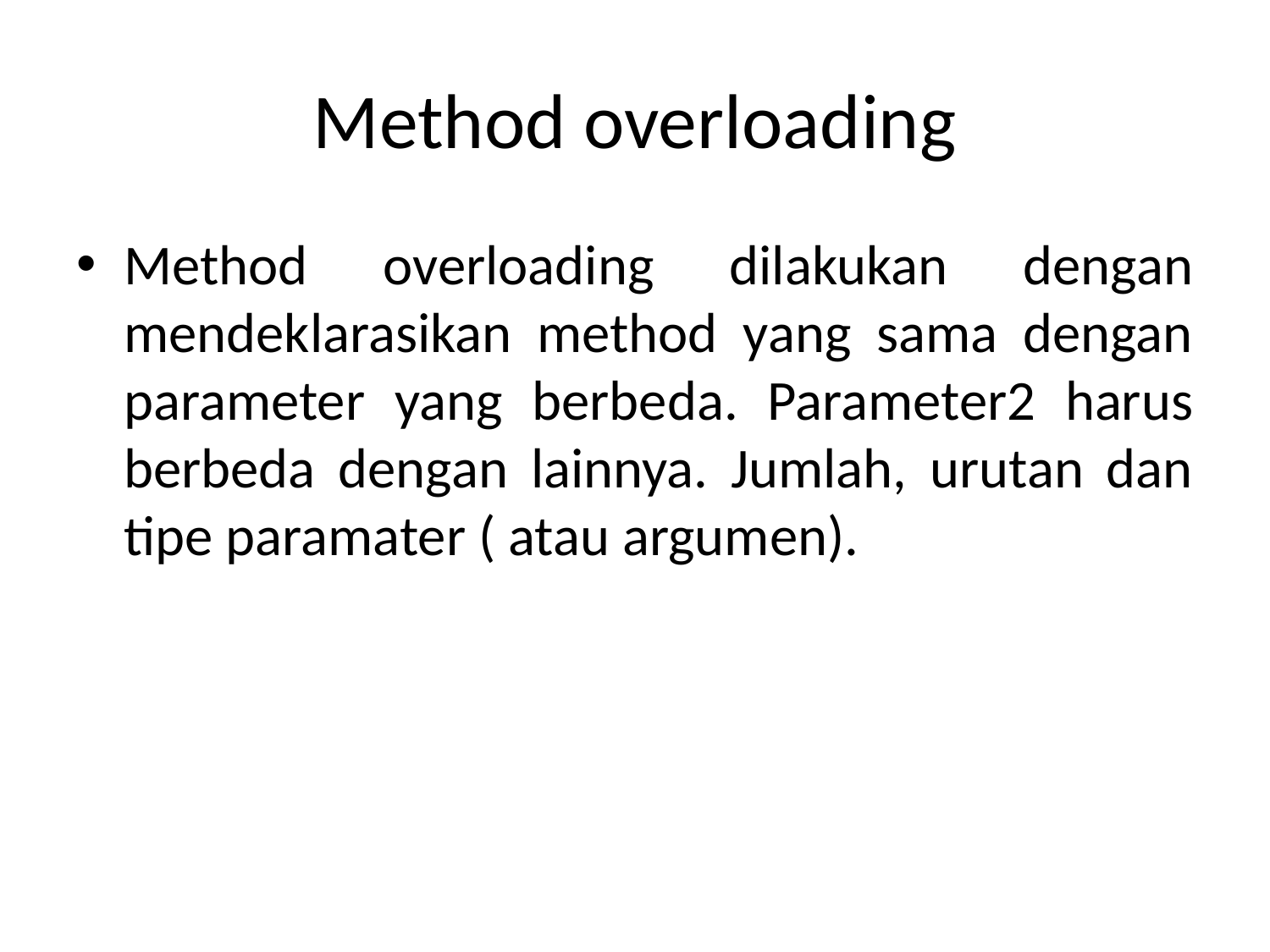

# Method overloading
Method overloading dilakukan dengan mendeklarasikan method yang sama dengan parameter yang berbeda. Parameter2 harus berbeda dengan lainnya. Jumlah, urutan dan tipe paramater ( atau argumen).